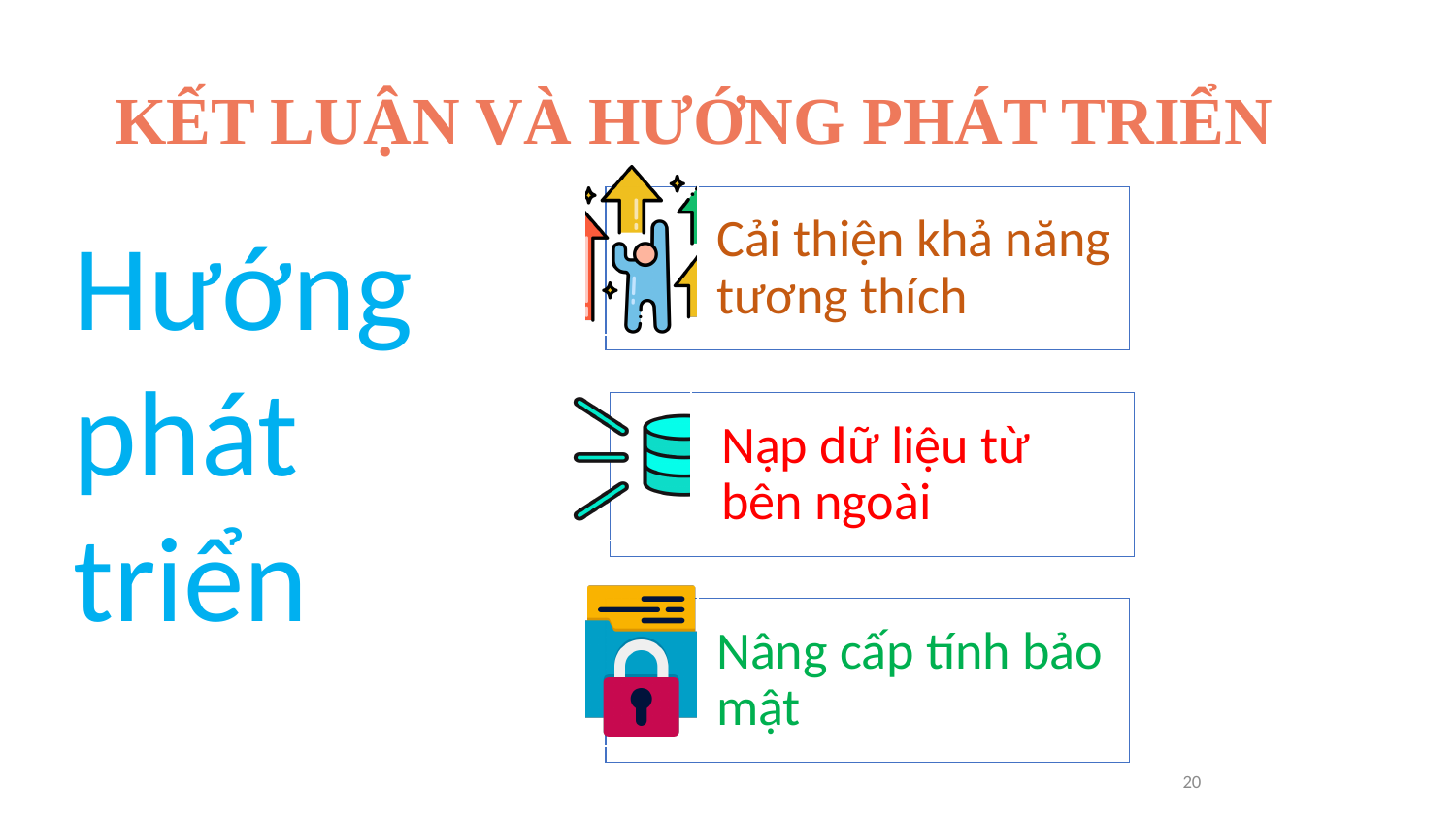

# KẾT LUẬN VÀ HƯỚNG PHÁT TRIỂN
Cải thiện khả năng tương thích
Nạp dữ liệu từ bên ngoài
Nâng cấp tính bảo mật
Hướng phát triển
20